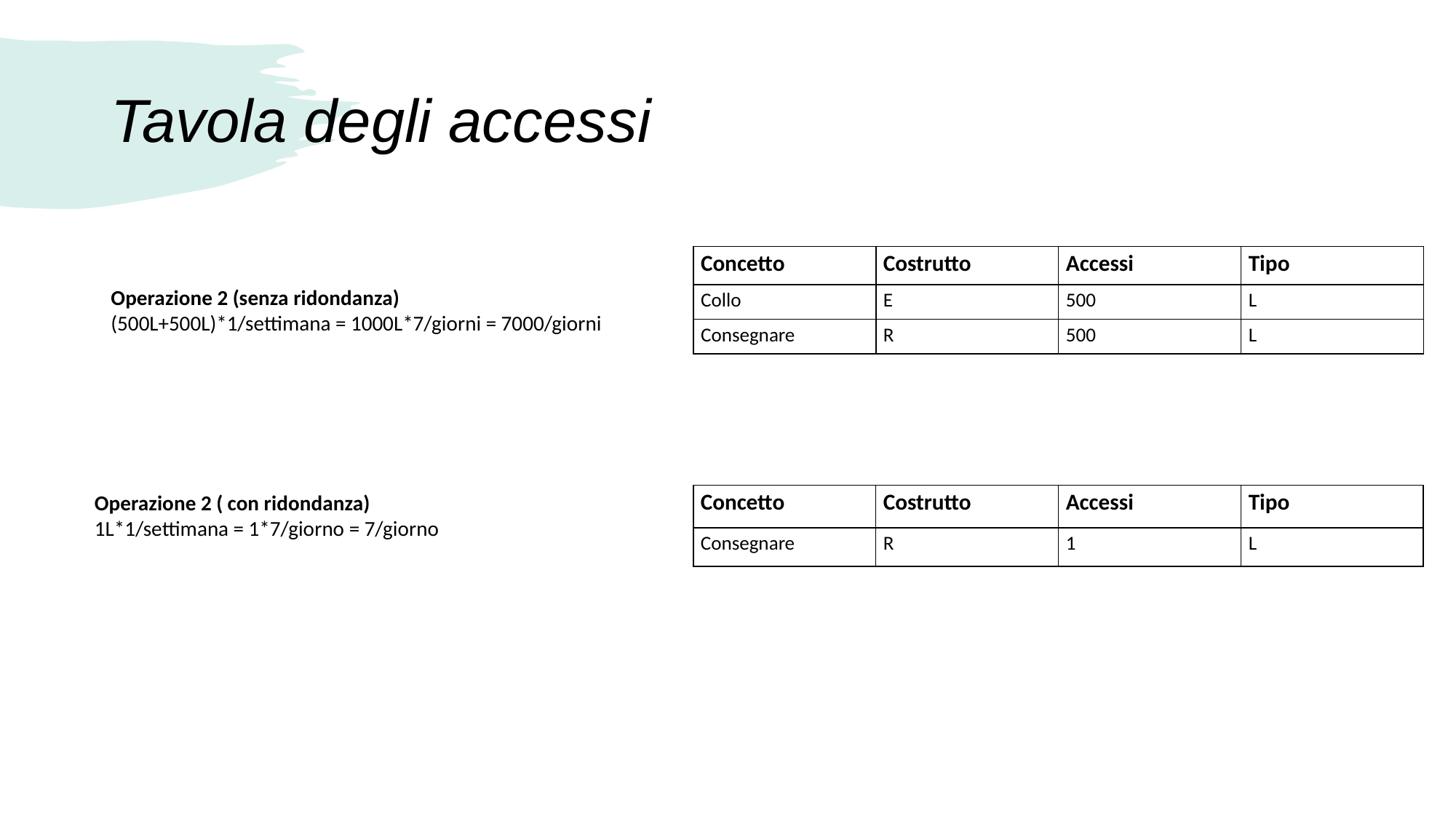

# Tavola degli accessi
| Concetto | Costrutto | Accessi | Tipo |
| --- | --- | --- | --- |
| Collo | E | 500 | L |
| Consegnare | R | 500 | L |
Operazione 2 (senza ridondanza)
(500L+500L)*1/settimana = 1000L*7/giorni = 7000/giorni

Operazione 2 ( con ridondanza)
1L*1/settimana = 1*7/giorno = 7/giorno

| Concetto | Costrutto | Accessi | Tipo |
| --- | --- | --- | --- |
| Consegnare | R | 1 | L |